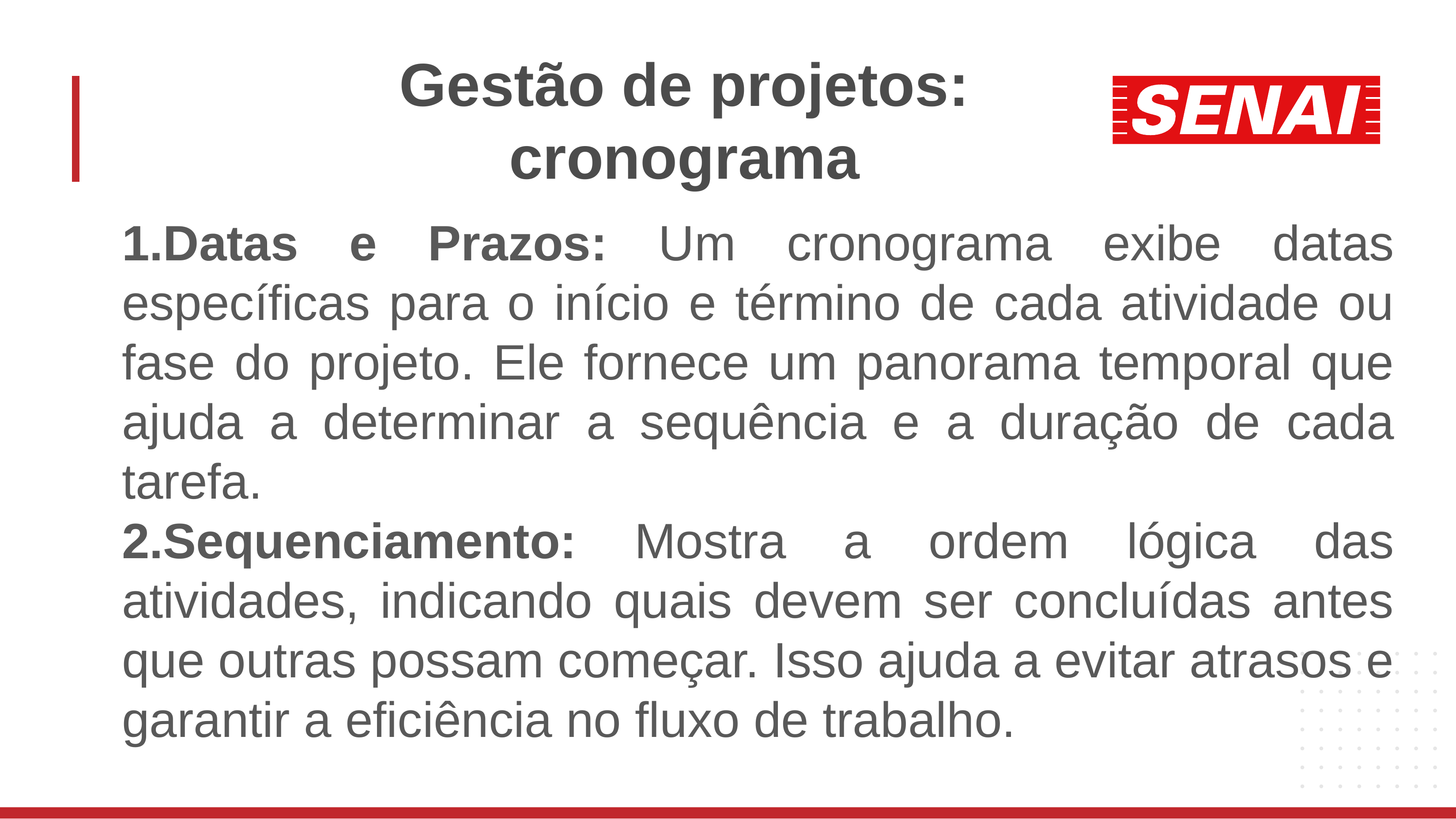

# Gestão de projetos: cronograma

Datas e Prazos: Um cronograma exibe datas específicas para o início e término de cada atividade ou fase do projeto. Ele fornece um panorama temporal que ajuda a determinar a sequência e a duração de cada tarefa.
Sequenciamento: Mostra a ordem lógica das atividades, indicando quais devem ser concluídas antes que outras possam começar. Isso ajuda a evitar atrasos e garantir a eficiência no fluxo de trabalho.